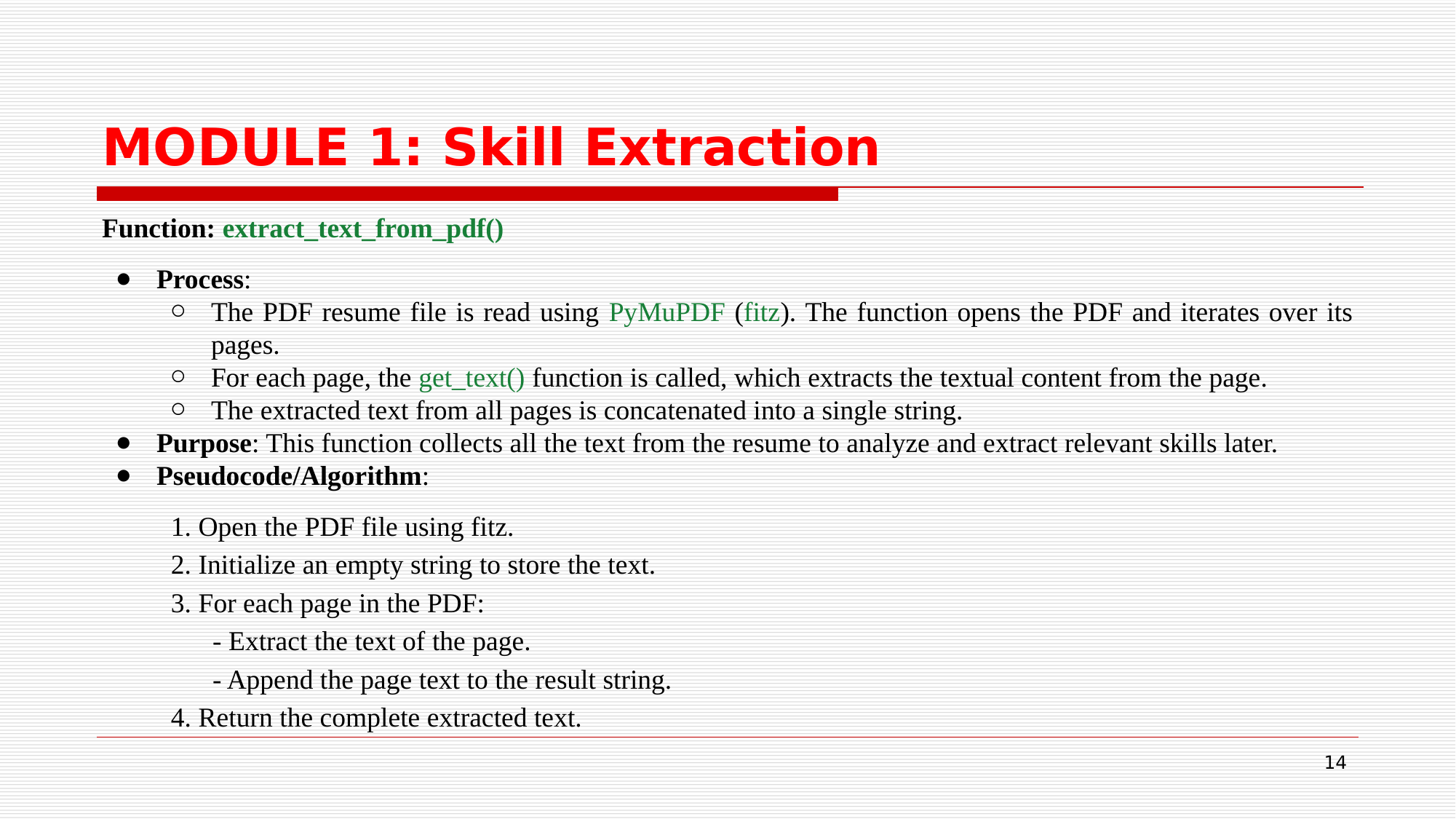

# MODULE 1: Skill Extraction
Function: extract_text_from_pdf()
Process:
The PDF resume file is read using PyMuPDF (fitz). The function opens the PDF and iterates over its pages.
For each page, the get_text() function is called, which extracts the textual content from the page.
The extracted text from all pages is concatenated into a single string.
Purpose: This function collects all the text from the resume to analyze and extract relevant skills later.
Pseudocode/Algorithm:
          1. Open the PDF file using fitz.
          2. Initialize an empty string to store the text.
          3. For each page in the PDF:
                - Extract the text of the page.
                - Append the page text to the result string.
          4. Return the complete extracted text.

14